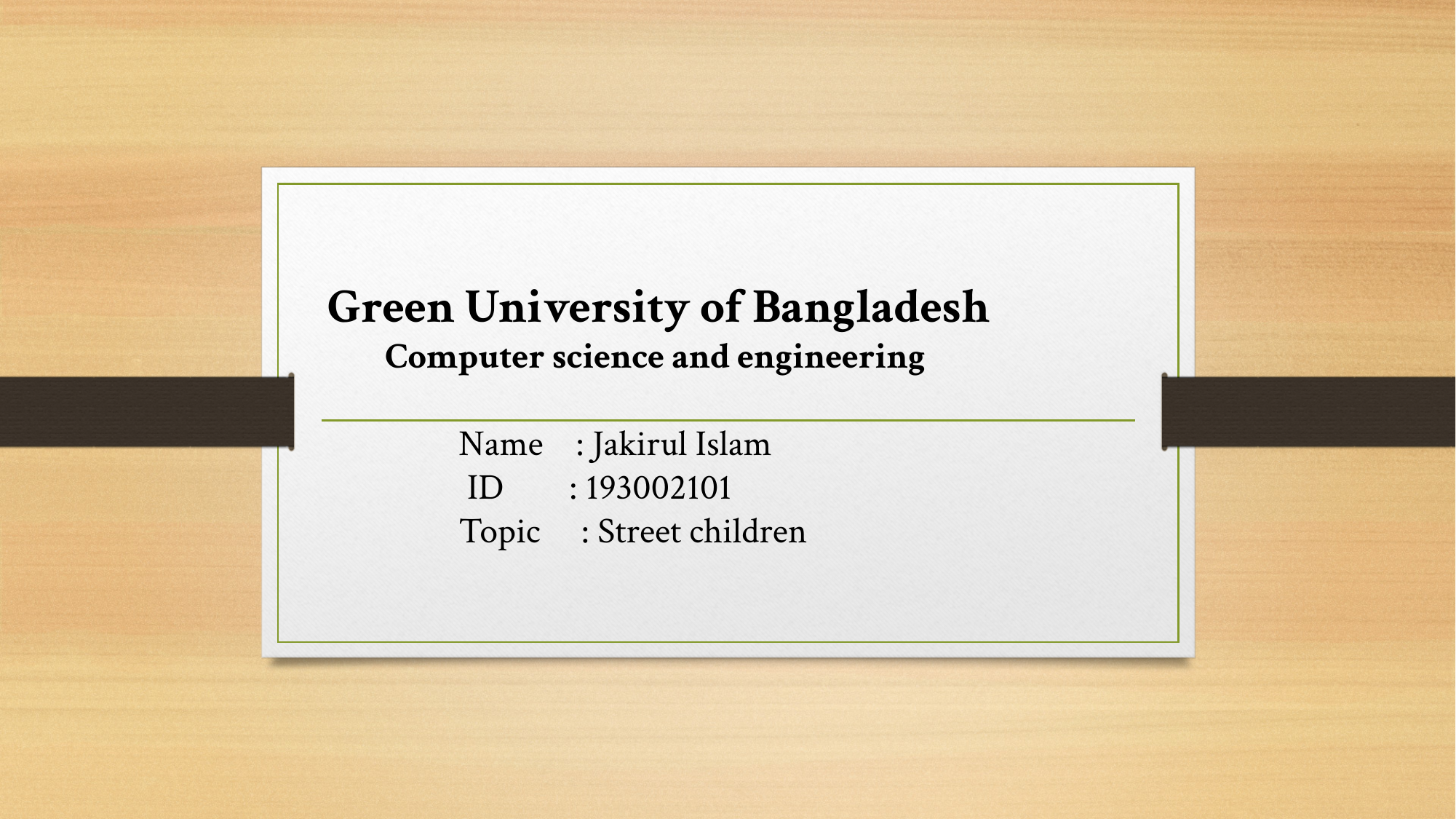

Green University of Bangladesh
       Computer science and engineering

                Name    : Jakirul Islam
                 ID        : 193002101
                Topic     : Street children